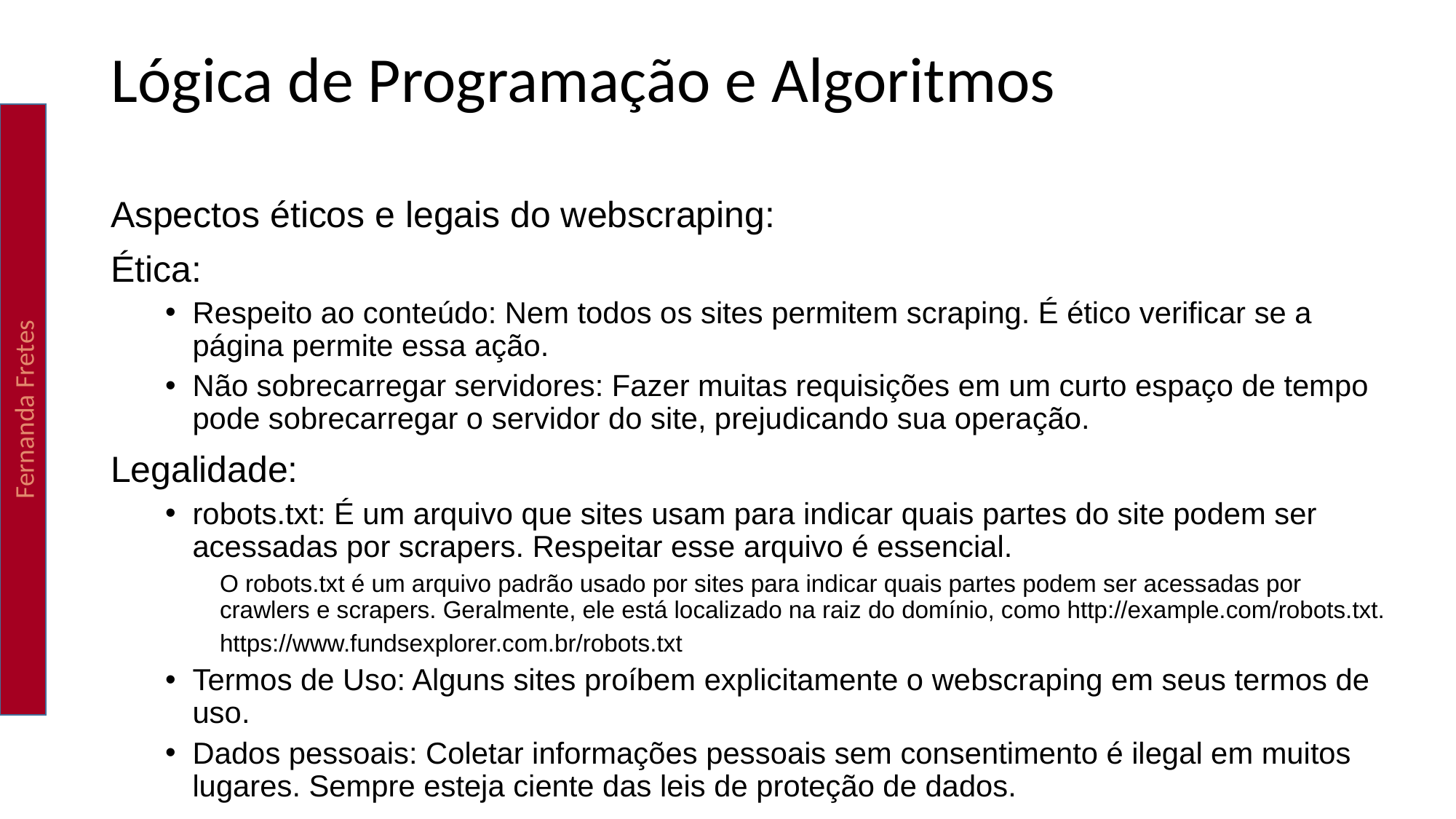

Lógica de Programação e Algoritmos
Fernanda Fretes
Aspectos éticos e legais do webscraping:
Ética:
Respeito ao conteúdo: Nem todos os sites permitem scraping. É ético verificar se a página permite essa ação.
Não sobrecarregar servidores: Fazer muitas requisições em um curto espaço de tempo pode sobrecarregar o servidor do site, prejudicando sua operação.
Legalidade:
robots.txt: É um arquivo que sites usam para indicar quais partes do site podem ser acessadas por scrapers. Respeitar esse arquivo é essencial.
O robots.txt é um arquivo padrão usado por sites para indicar quais partes podem ser acessadas por crawlers e scrapers. Geralmente, ele está localizado na raiz do domínio, como http://example.com/robots.txt.
https://www.fundsexplorer.com.br/robots.txt
Termos de Uso: Alguns sites proíbem explicitamente o webscraping em seus termos de uso.
Dados pessoais: Coletar informações pessoais sem consentimento é ilegal em muitos lugares. Sempre esteja ciente das leis de proteção de dados.